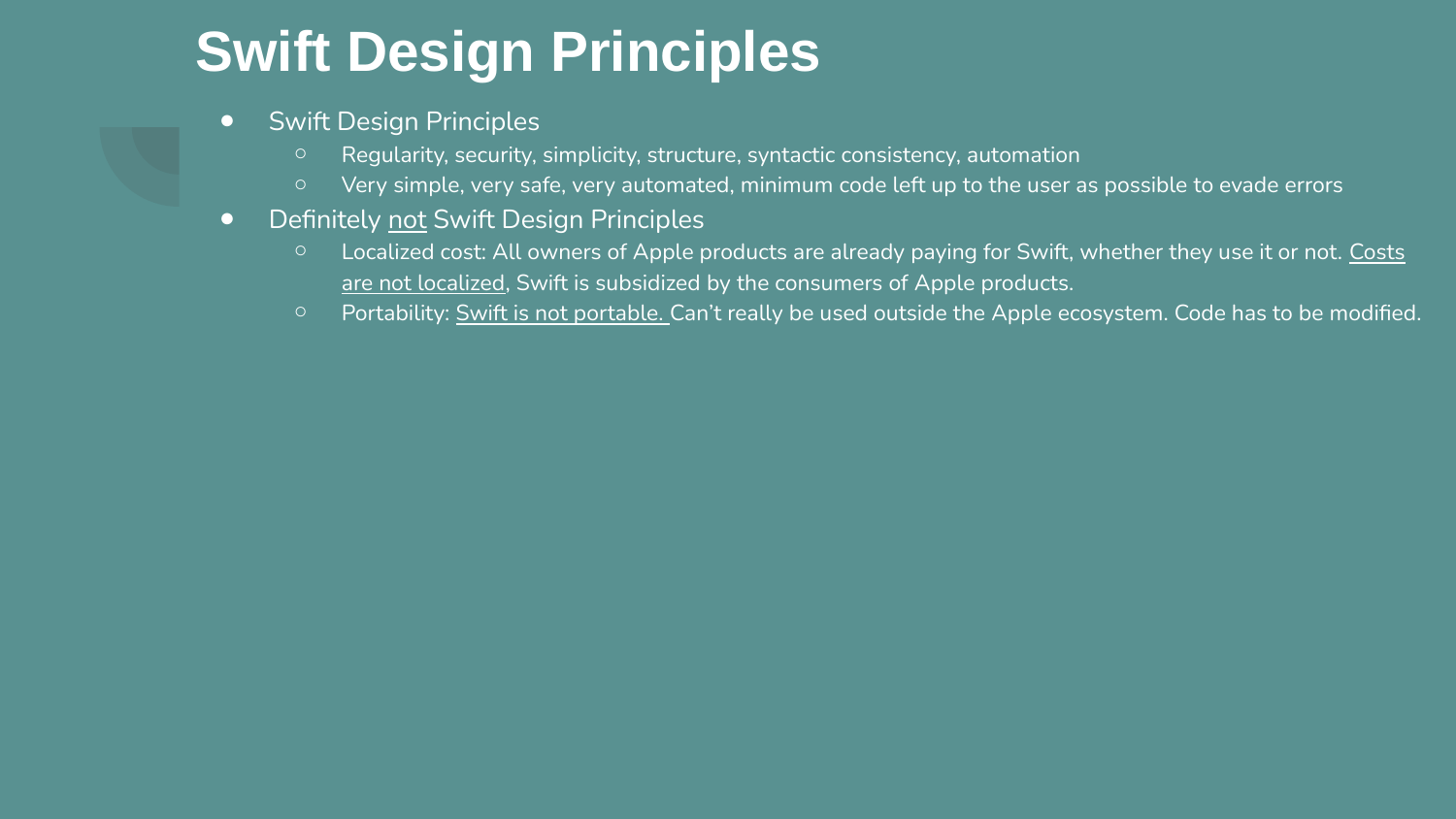

# Swift Design Principles
Swift Design Principles
Regularity, security, simplicity, structure, syntactic consistency, automation
Very simple, very safe, very automated, minimum code left up to the user as possible to evade errors
Definitely not Swift Design Principles
Localized cost: All owners of Apple products are already paying for Swift, whether they use it or not. Costs are not localized, Swift is subsidized by the consumers of Apple products.
Portability: Swift is not portable. Can’t really be used outside the Apple ecosystem. Code has to be modified.